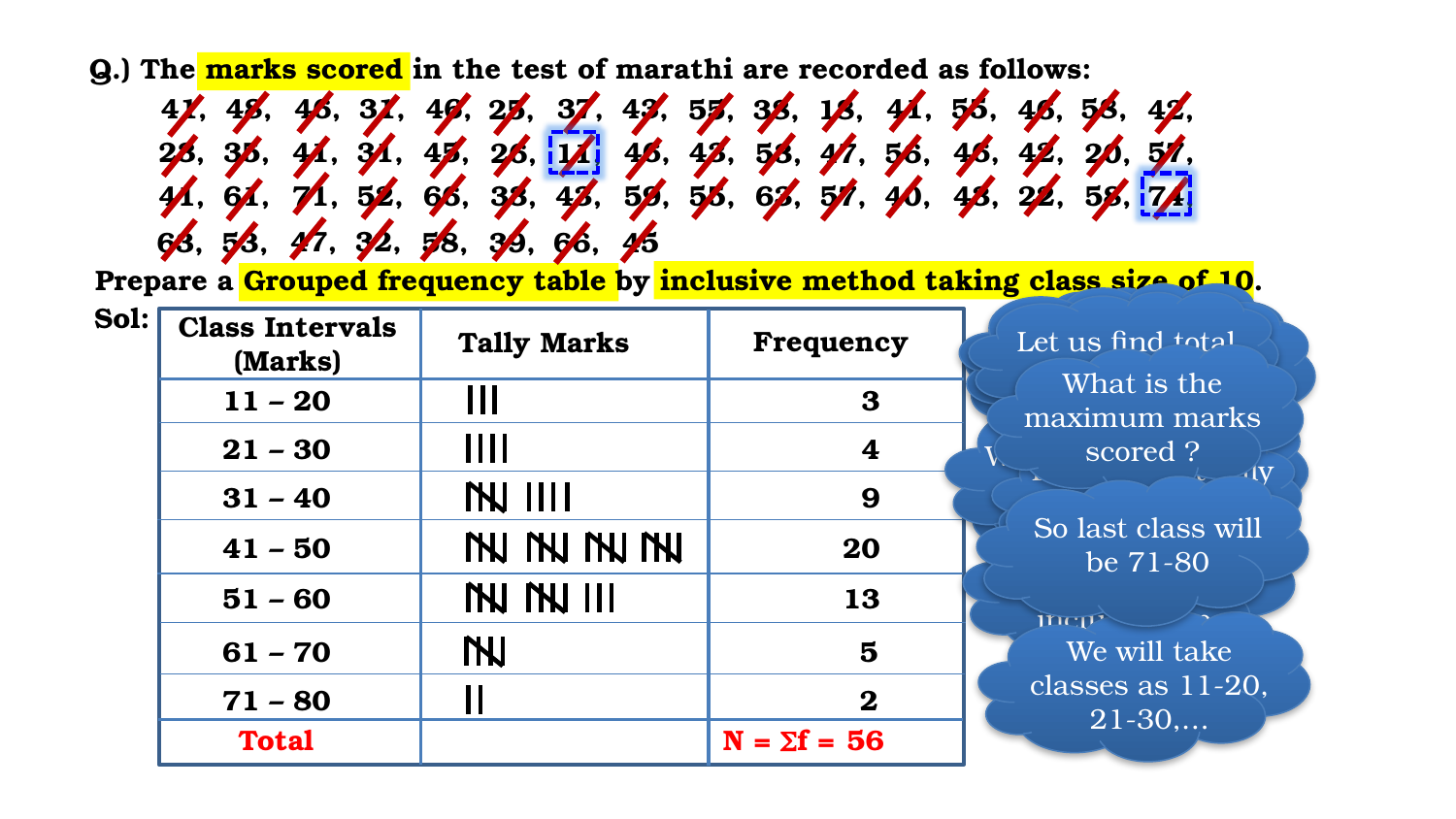

Q.) The marks scored in the test of marathi are recorded as follows:

46,
31,
41,
48,
46,
37,
43,
41,
55,
58,
25,
55,
38,
18,
46,
42,
41,
31,
23,
35,
45,
46,
43,
46,
42,
57,
26,
11,
53,
47,
56,
20,

71,
52,
41,
61,
66,
59,
55,
43,
22,
74,
33,
43,
63,
57,
40,
58,

47,
32,
63,
53,
58,
45
39,
66,
Prepare a Grouped frequency table by inclusive method taking class size of 10.

Heading of 1st column is regarding data given

What we need to prepare?

Let us find total of frequency
Sol:
Class Intervals
(Marks)

What is the minimum marks scored ?

Frequency
Tally Marks

What is the maximum marks scored ?
11 – 20
3

We will make classes starting from 11

Prepare a table with 3 columns
21 – 30
4

Let us count tally marks for each class
31 – 40
9

So last class will be 71-80

Since class size is 10 & its of inclusive type

Let us draw tally marks for given data
41 – 50
20
51 – 60
13

We will take classes as 11-20, 21-30,…
61 – 70
5
71 – 80
2
Total
N = Σf =
56